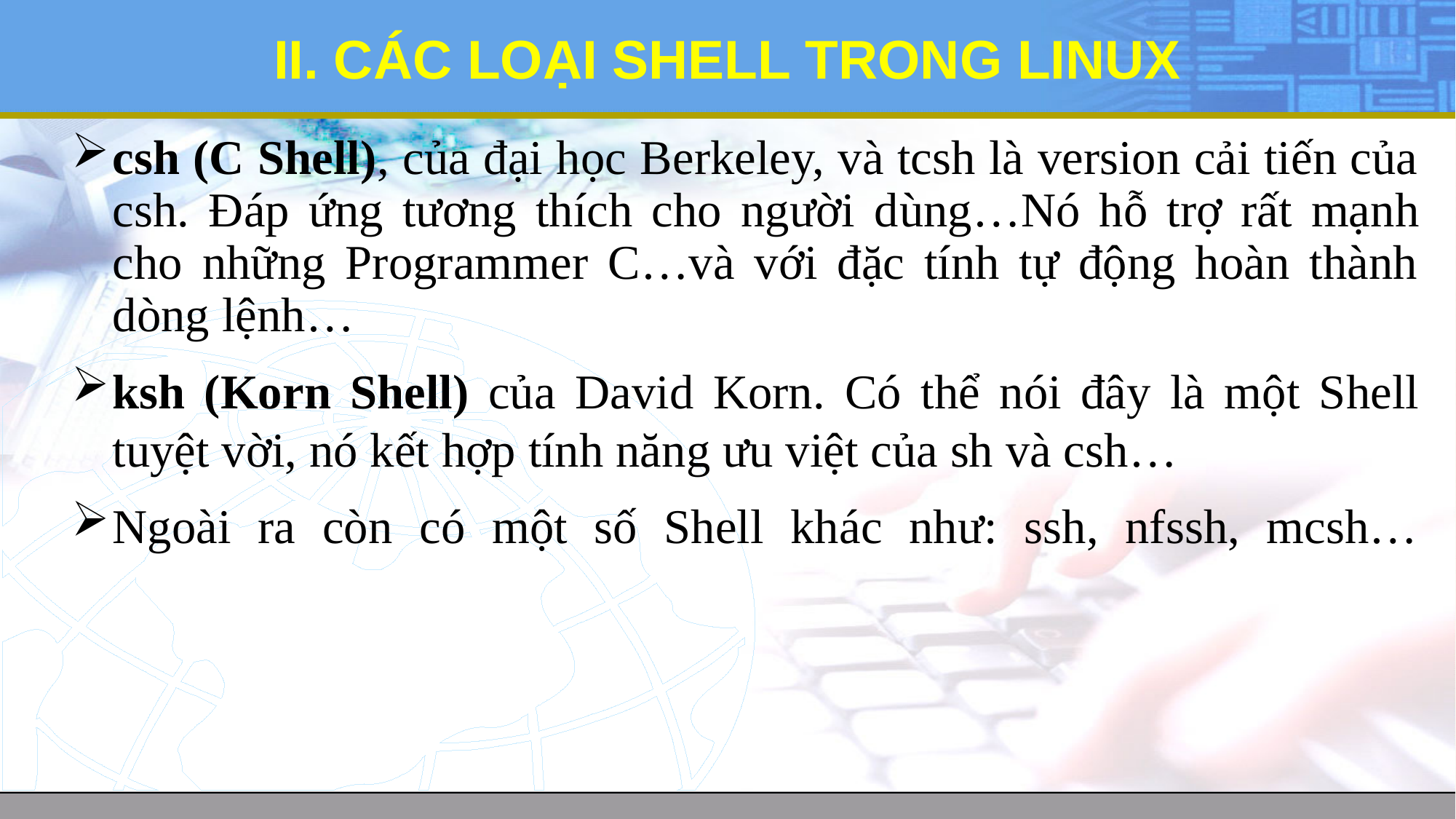

# II. CÁC LOẠI SHELL TRONG LINUX
csh (C Shell), của đại học Berkeley, và tcsh là version cải tiến của csh. Đáp ứng tương thích cho người dùng…Nó hỗ trợ rất mạnh cho những Programmer C…và với đặc tính tự động hoàn thành dòng lệnh…
ksh (Korn Shell) của David Korn. Có thể nói đây là một Shell tuyệt vời, nó kết hợp tính năng ưu việt của sh và csh…
Ngoài ra còn có một số Shell khác như: ssh, nfssh, mcsh…